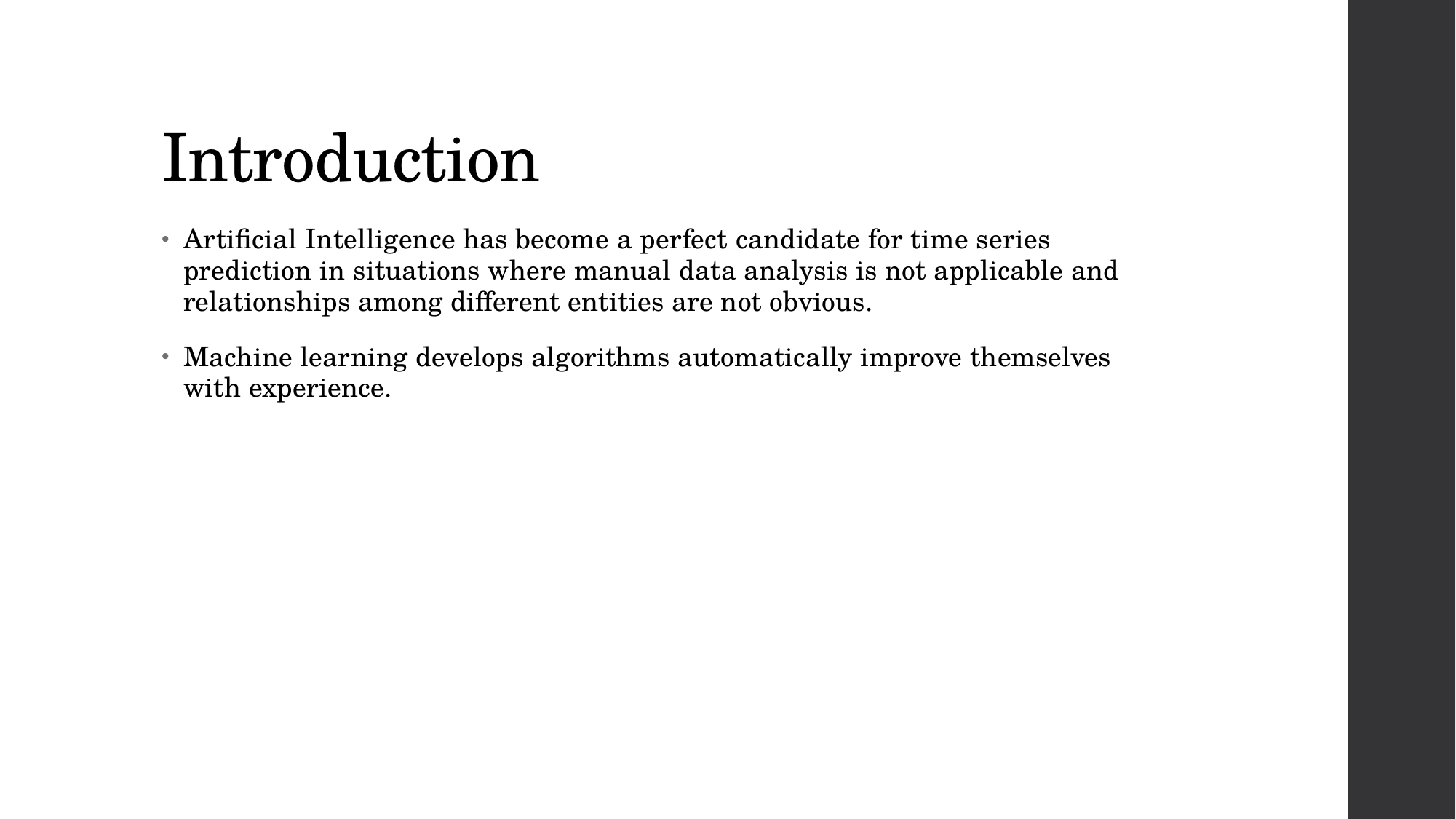

# Introduction
Artificial Intelligence has become a perfect candidate for time series prediction in situations where manual data analysis is not applicable and relationships among different entities are not obvious.
Machine learning develops algorithms automatically improve themselves with experience.